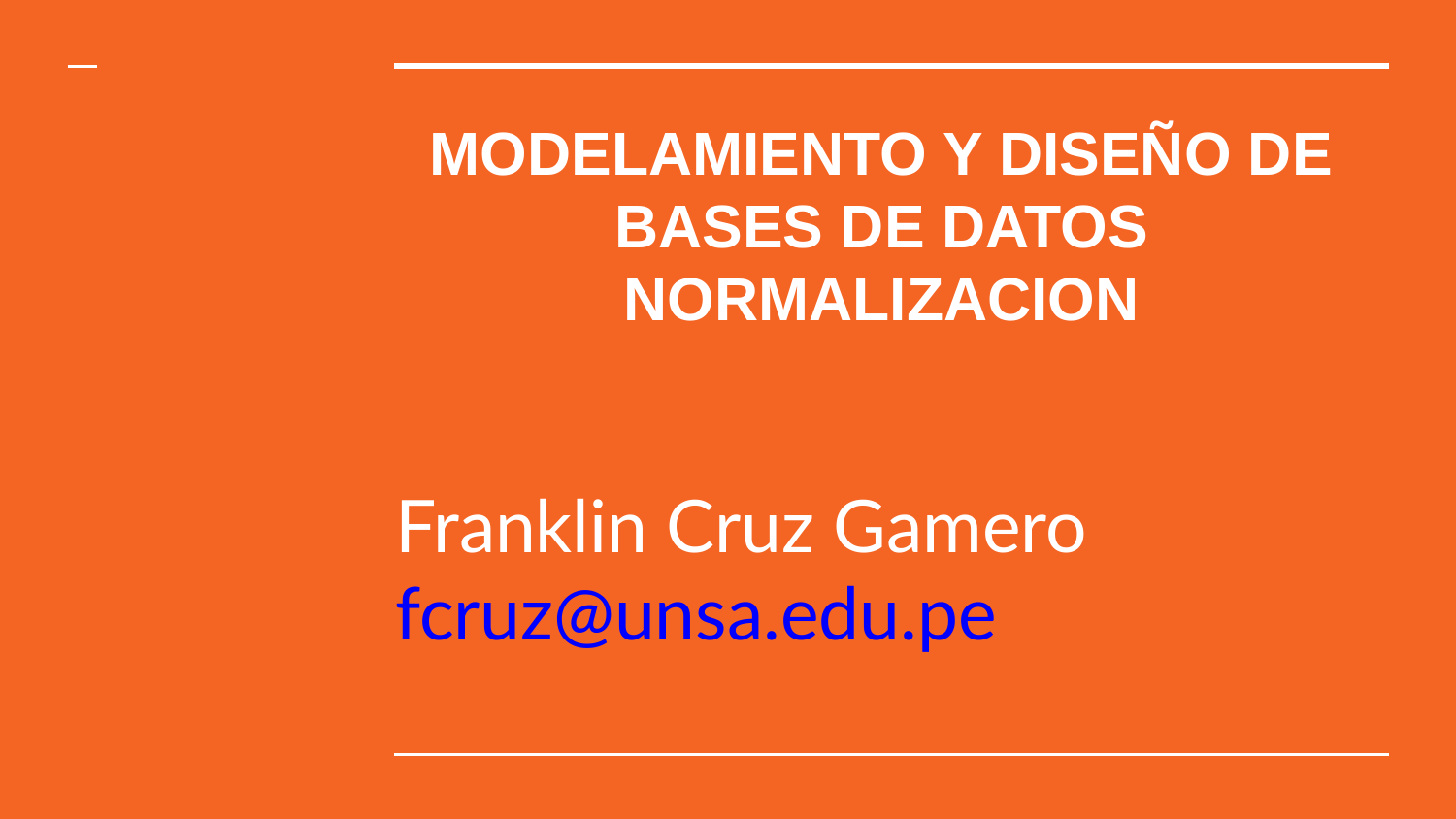

# MODELAMIENTO Y DISEÑO DE BASES DE DATOS NORMALIZACION
Franklin Cruz Gamero
fcruz@unsa.edu.pe